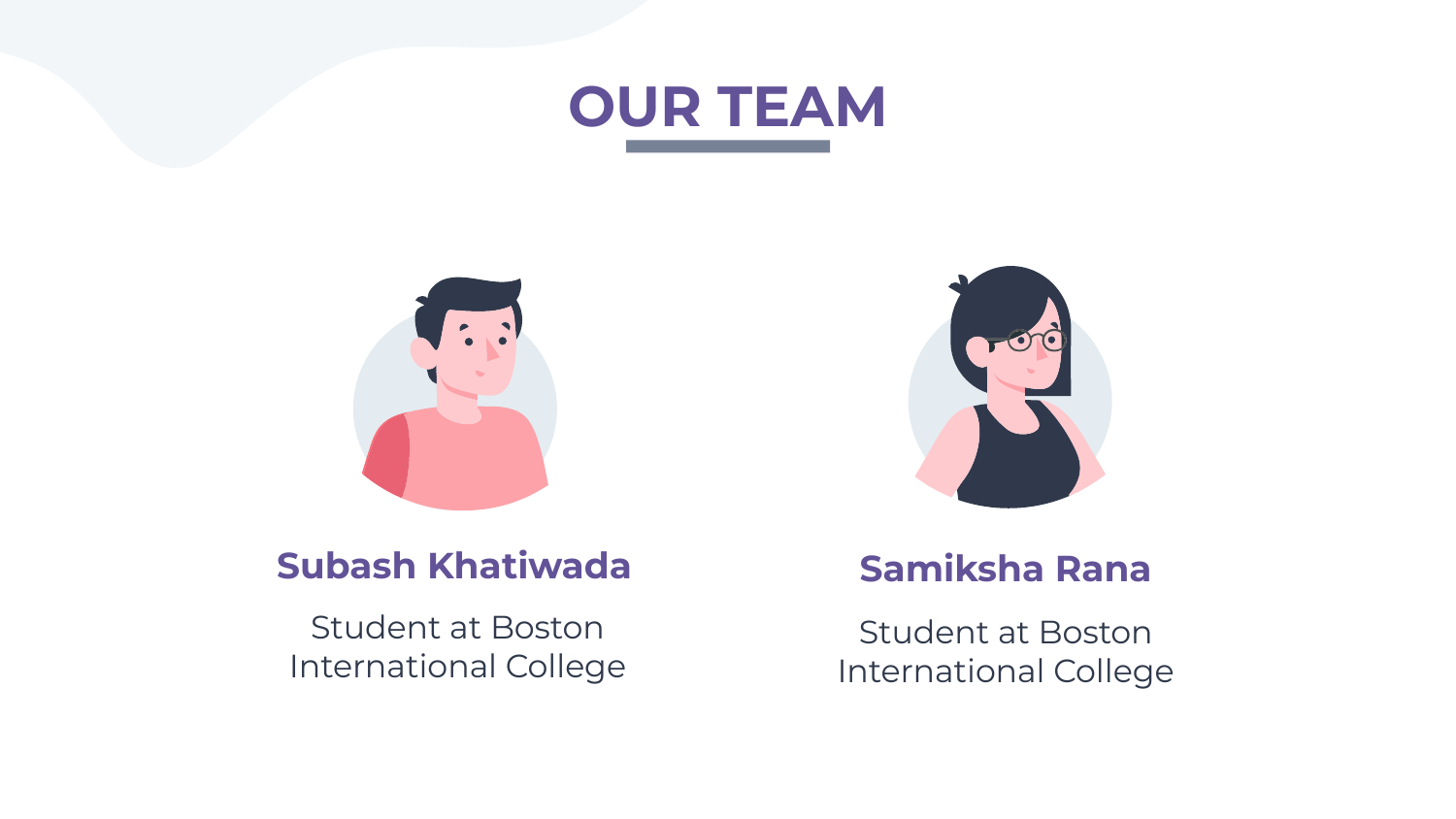

# OUR TEAM

Subash Khatiwada
Samiksha Rana
Student at Boston International College
Student at Boston International College